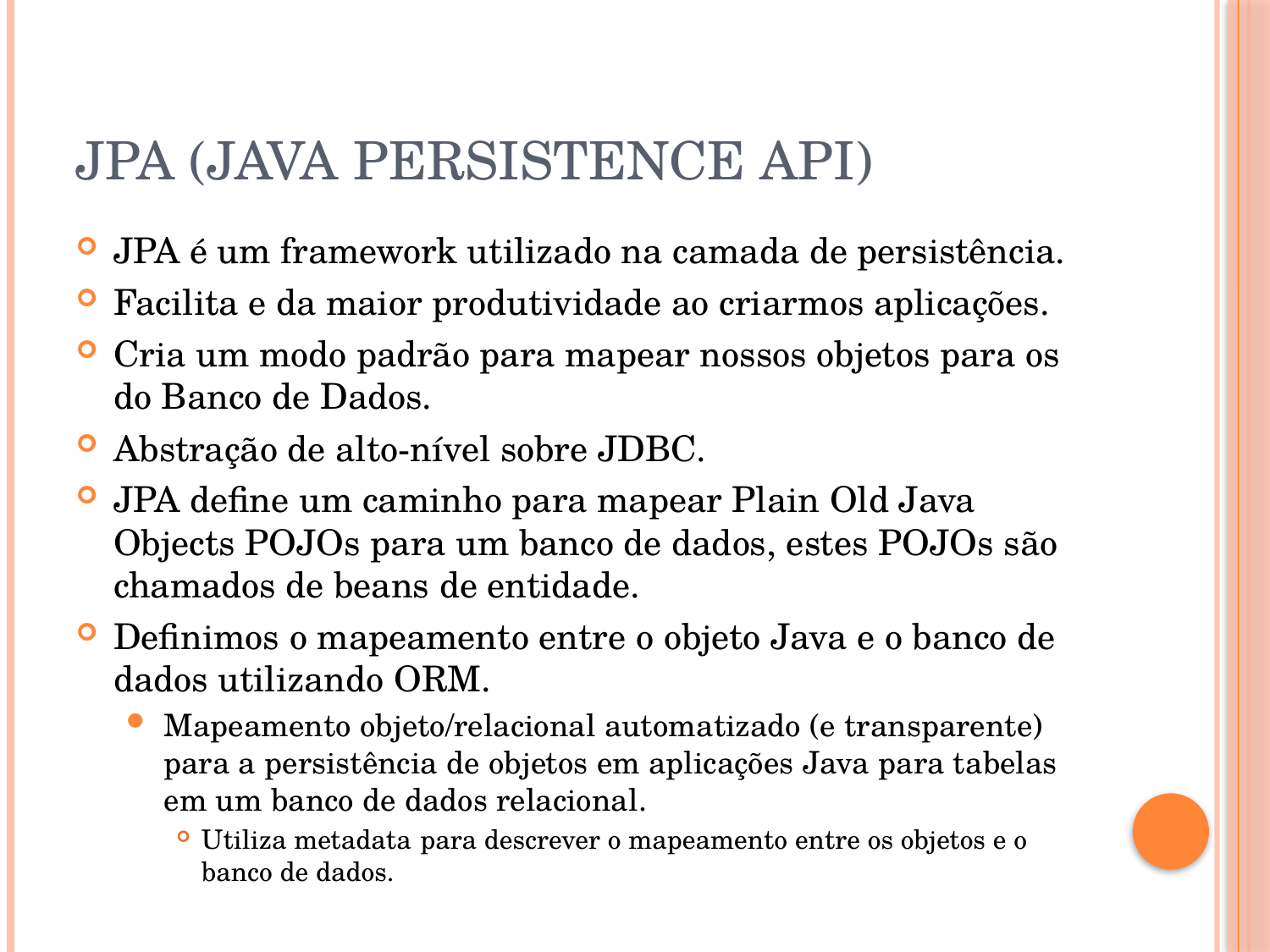

# JPA (Java Persistence API)
JPA é um framework utilizado na camada de persistência.
Facilita e da maior produtividade ao criarmos aplicações.
Cria um modo padrão para mapear nossos objetos para os do Banco de Dados.
Abstração de alto-nível sobre JDBC.
JPA define um caminho para mapear Plain Old Java Objects POJOs para um banco de dados, estes POJOs são chamados de beans de entidade.
Definimos o mapeamento entre o objeto Java e o banco de dados utilizando ORM.
Mapeamento objeto/relacional automatizado (e transparente) para a persistência de objetos em aplicações Java para tabelas em um banco de dados relacional.
Utiliza metadata para descrever o mapeamento entre os objetos e o banco de dados.